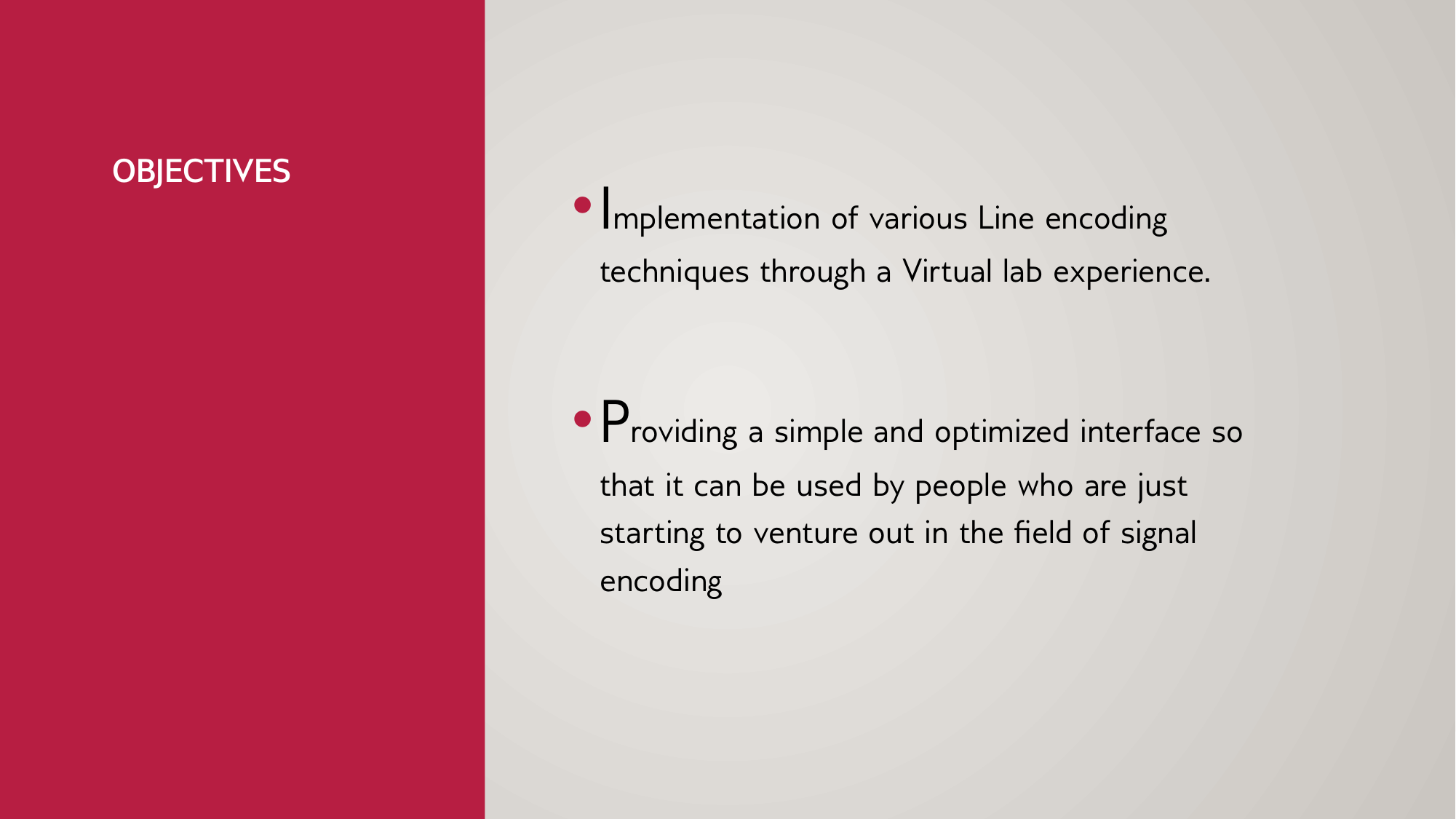

# Objectives
Implementation of various Line encoding techniques through a Virtual lab experience.

Providing a simple and optimized interface so that it can be used by people who are just starting to venture out in the field of signal encoding